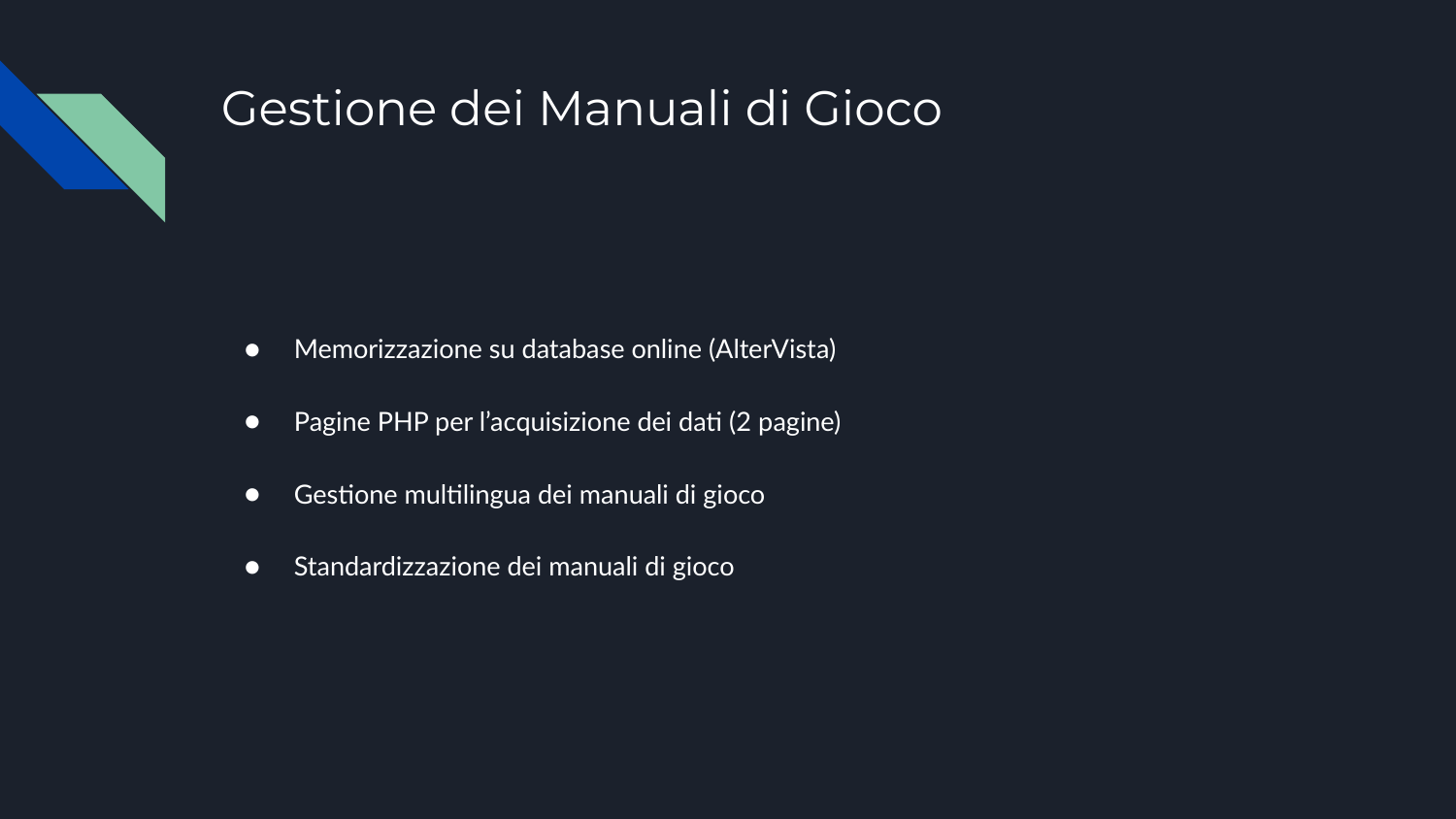

# Gestione dei Manuali di Gioco

Memorizzazione su database online (AlterVista)
Pagine PHP per l’acquisizione dei dati (2 pagine)
Gestione multilingua dei manuali di gioco
Standardizzazione dei manuali di gioco